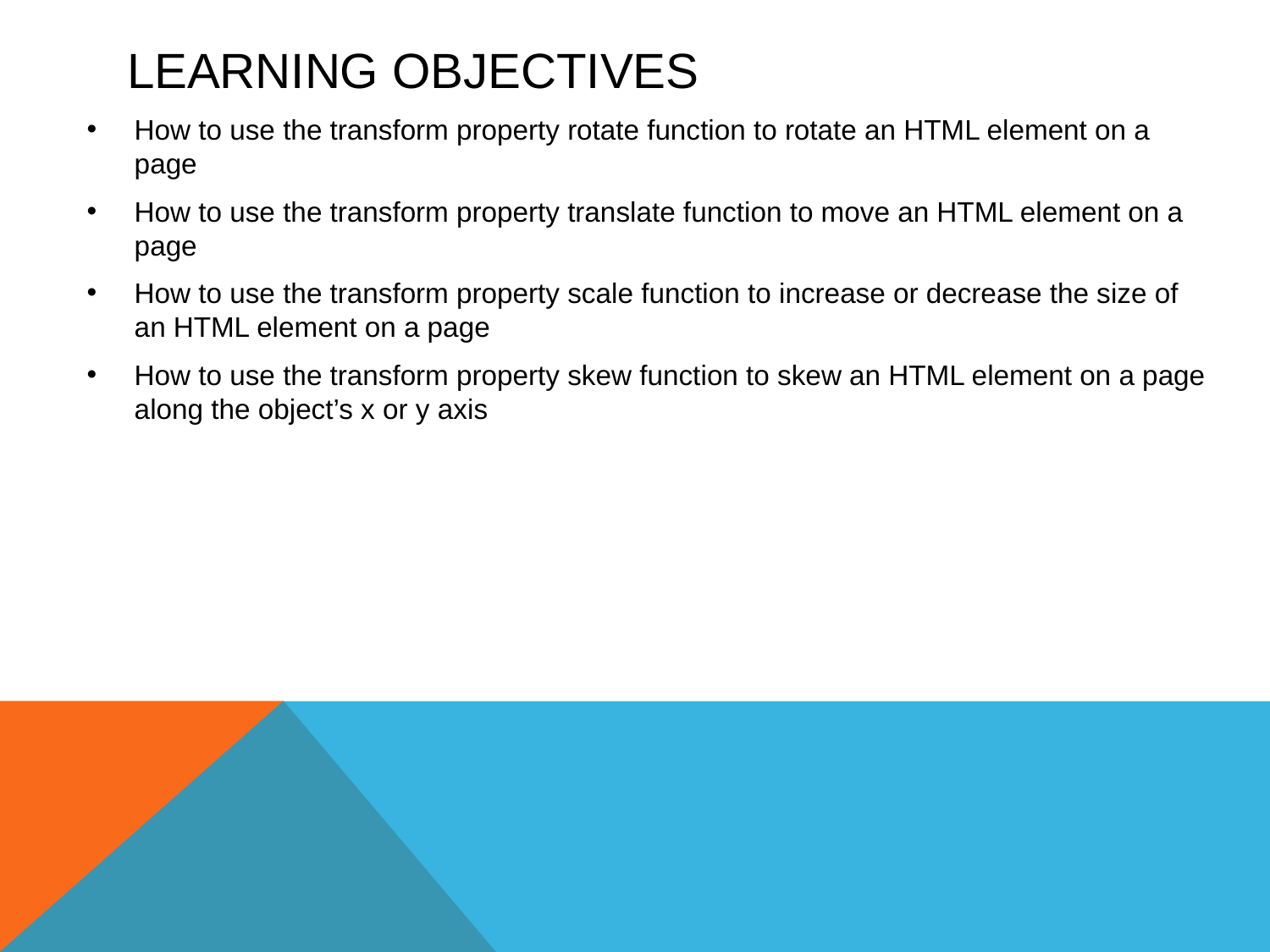

# Learning Objectives
How to use the transform property rotate function to rotate an HTML element on a page
How to use the transform property translate function to move an HTML element on a page
How to use the transform property scale function to increase or decrease the size of an HTML element on a page
How to use the transform property skew function to skew an HTML element on a page along the object’s x or y axis